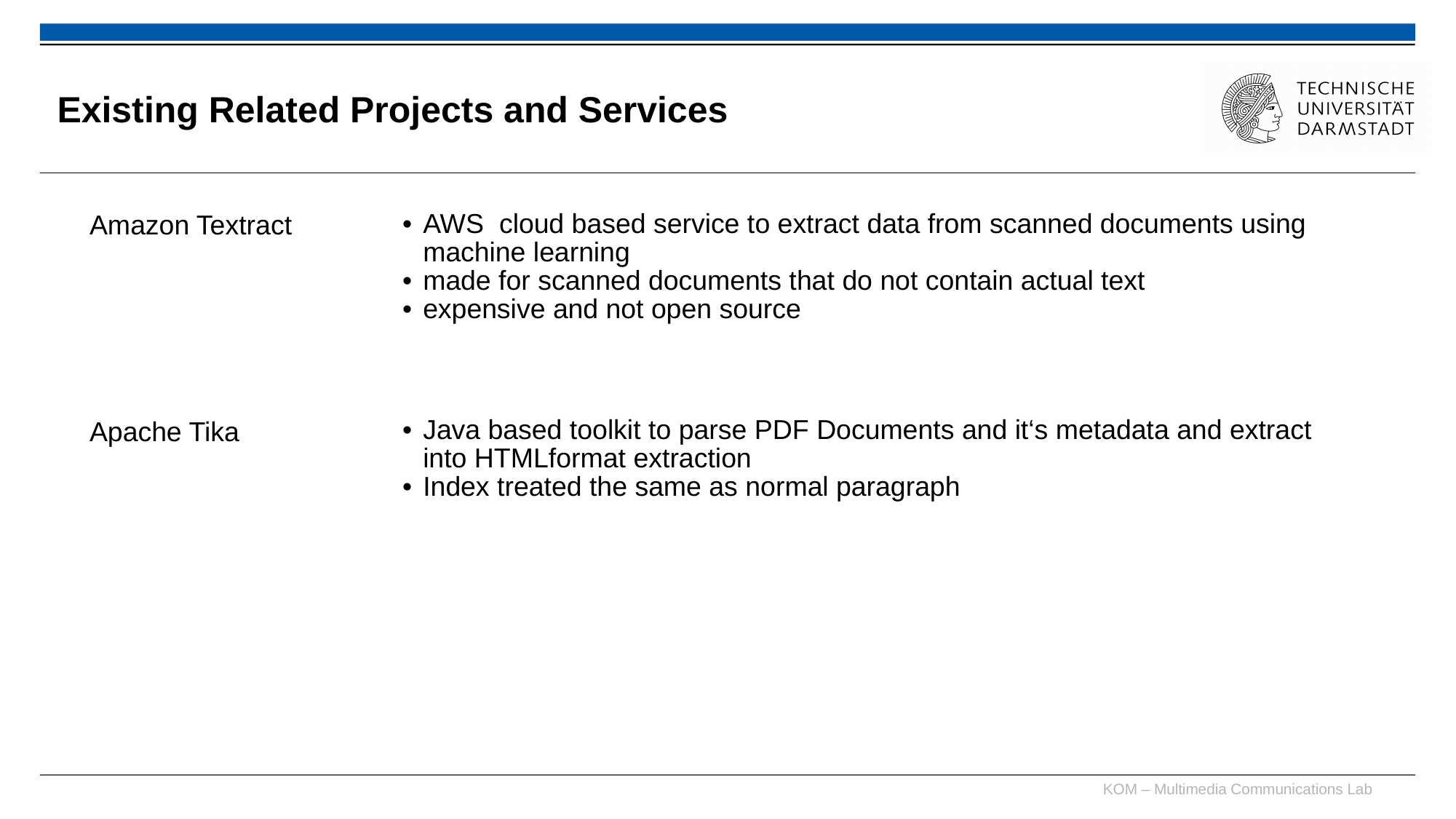

# Existing Related Projects and Services
| Amazon Textract | AWS cloud based service to extract data from scanned documents using machine learning made for scanned documents that do not contain actual text expensive and not open source |
| --- | --- |
|  |  |
| Apache Tika | Java based toolkit to parse PDF Documents and it‘s metadata and extract into HTMLformat extraction Index treated the same as normal paragraph |
|  |  |